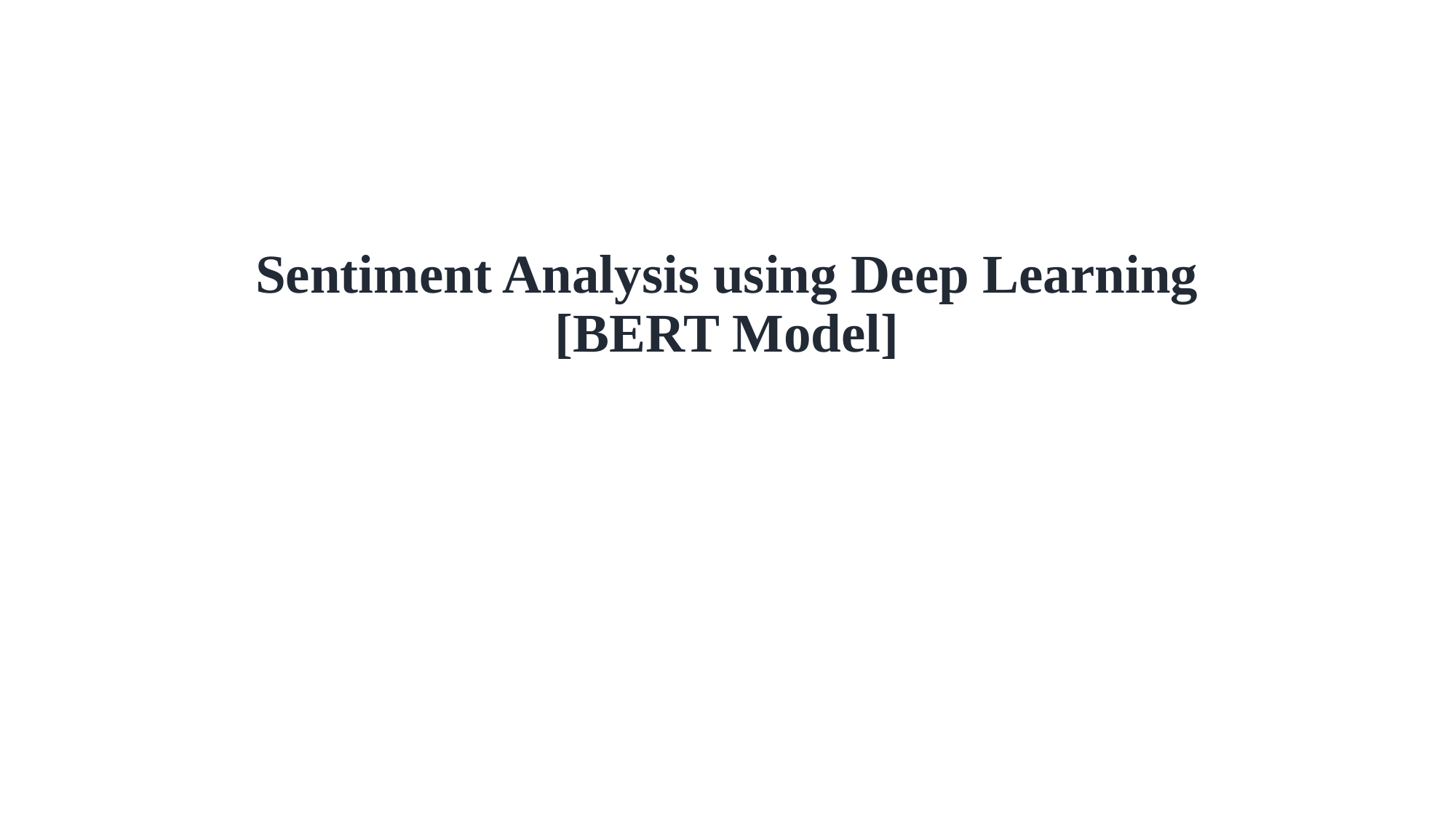

# Sentiment Analysis using Deep Learning
[BERT Model]